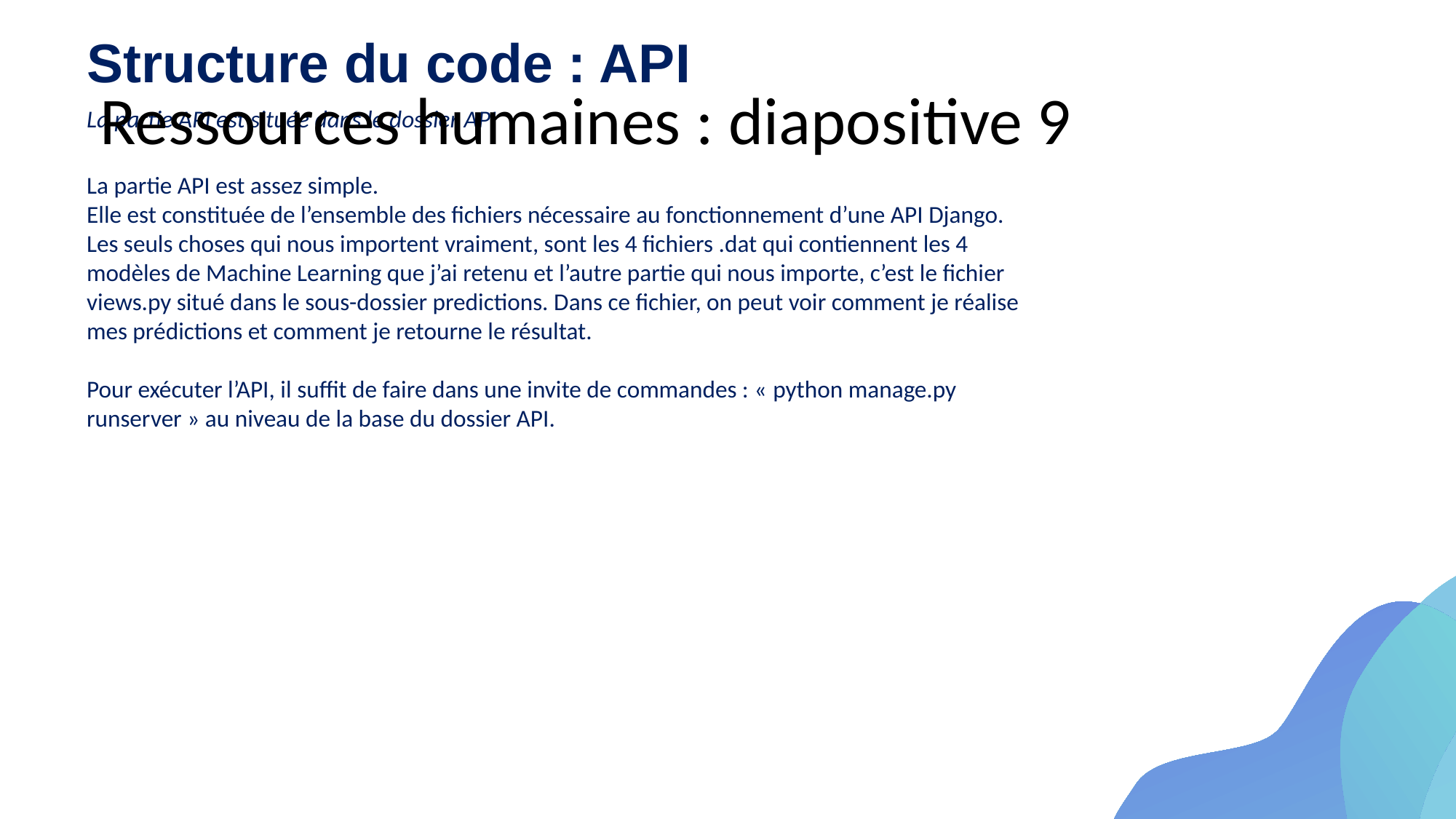

Structure du code : API
# Ressources humaines : diapositive 9
La partie API est située dans le dossier API
La partie API est assez simple.
Elle est constituée de l’ensemble des fichiers nécessaire au fonctionnement d’une API Django. Les seuls choses qui nous importent vraiment, sont les 4 fichiers .dat qui contiennent les 4 modèles de Machine Learning que j’ai retenu et l’autre partie qui nous importe, c’est le fichier views.py situé dans le sous-dossier predictions. Dans ce fichier, on peut voir comment je réalise mes prédictions et comment je retourne le résultat.

Pour exécuter l’API, il suffit de faire dans une invite de commandes : « python manage.py runserver » au niveau de la base du dossier API.